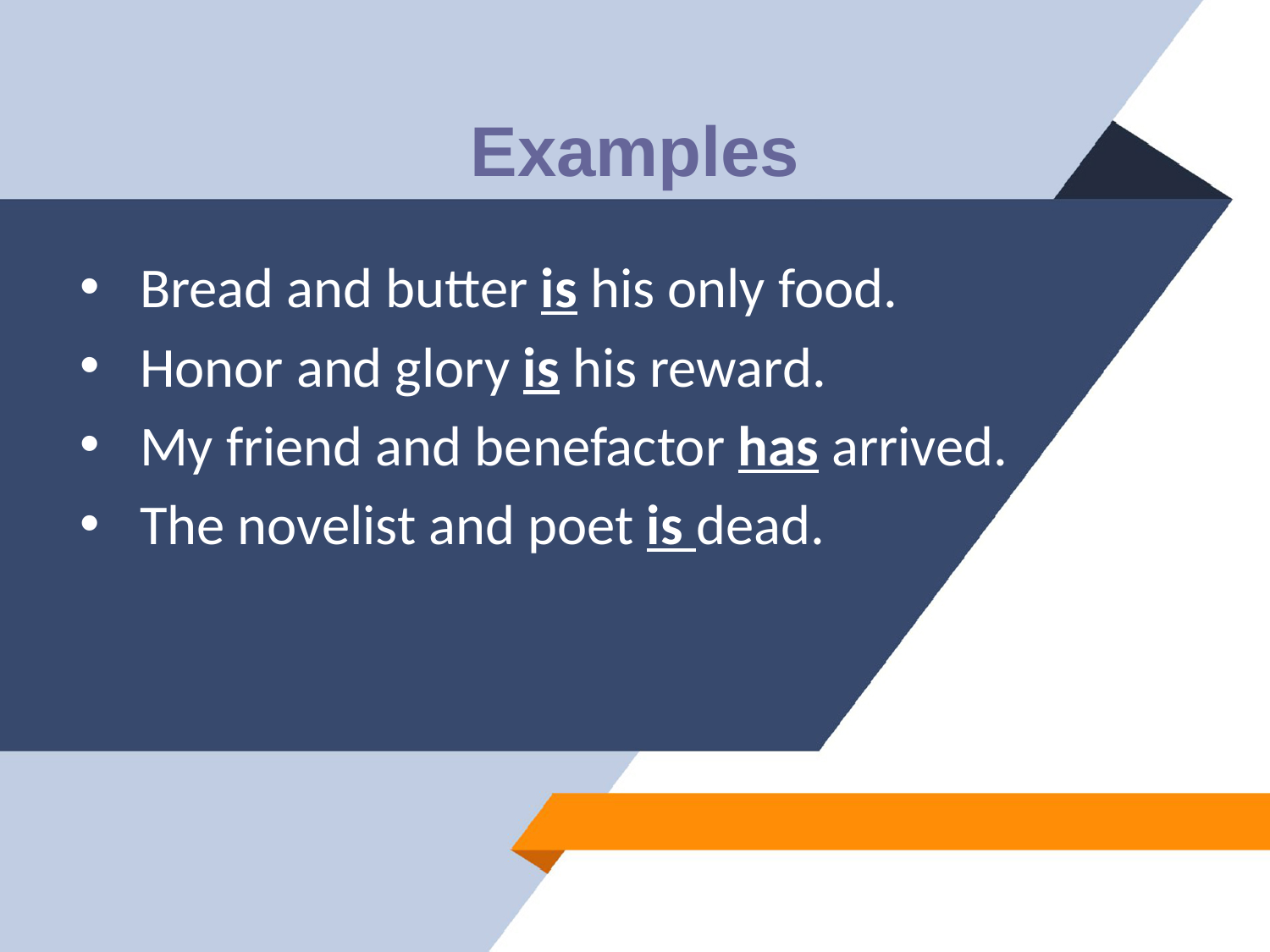

# Examples

Bread and butter is his only food.
Honor and glory is his reward.
My friend and benefactor has arrived.
The novelist and poet is dead.